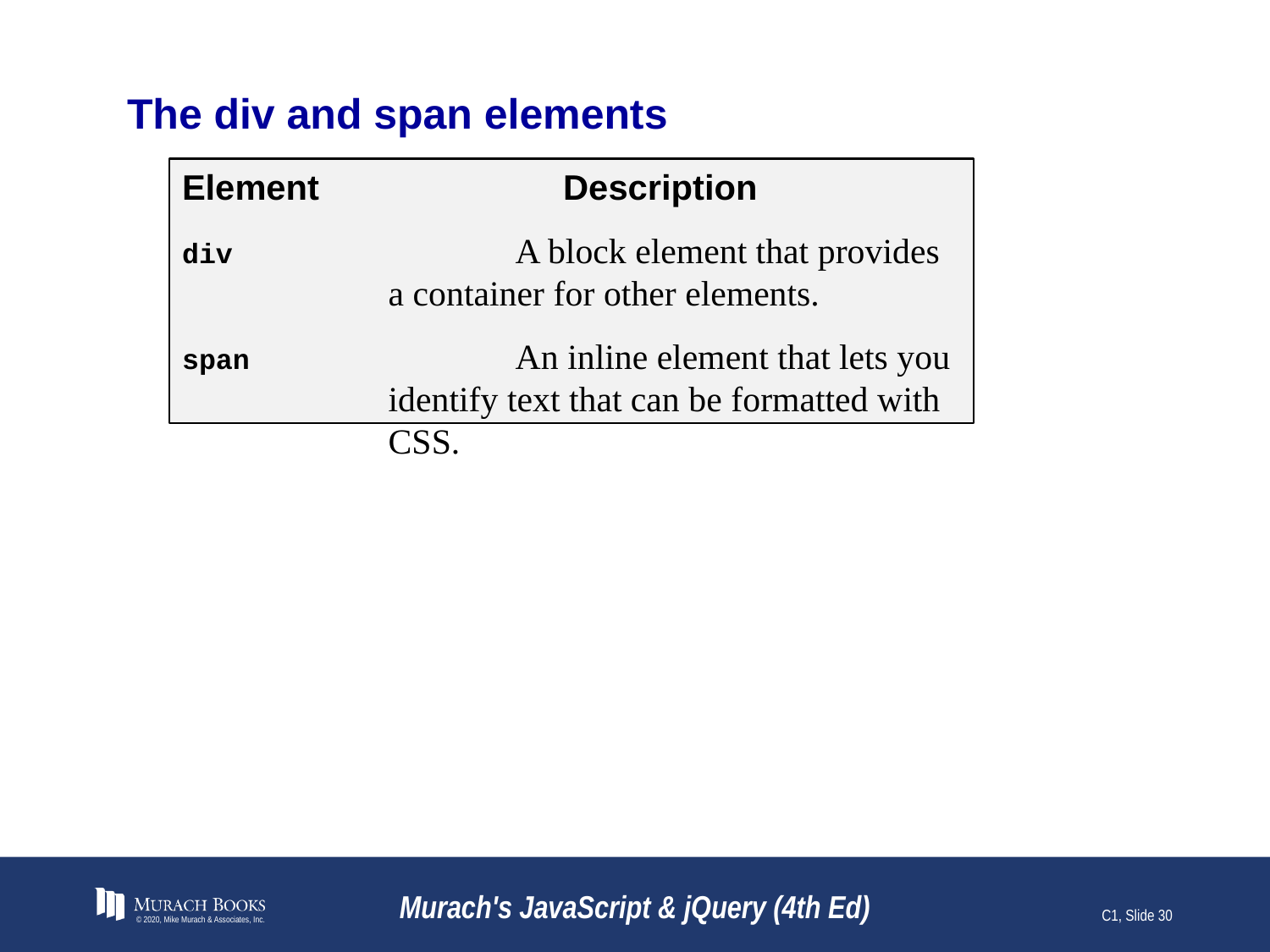

# The div and span elements
Element		Description
div		A block element that provides a container for other elements.
span		An inline element that lets you identify text that can be formatted with CSS.

© 2020, Mike Murach & Associates, Inc.
Murach's JavaScript & jQuery (4th Ed)

C1, Slide 30